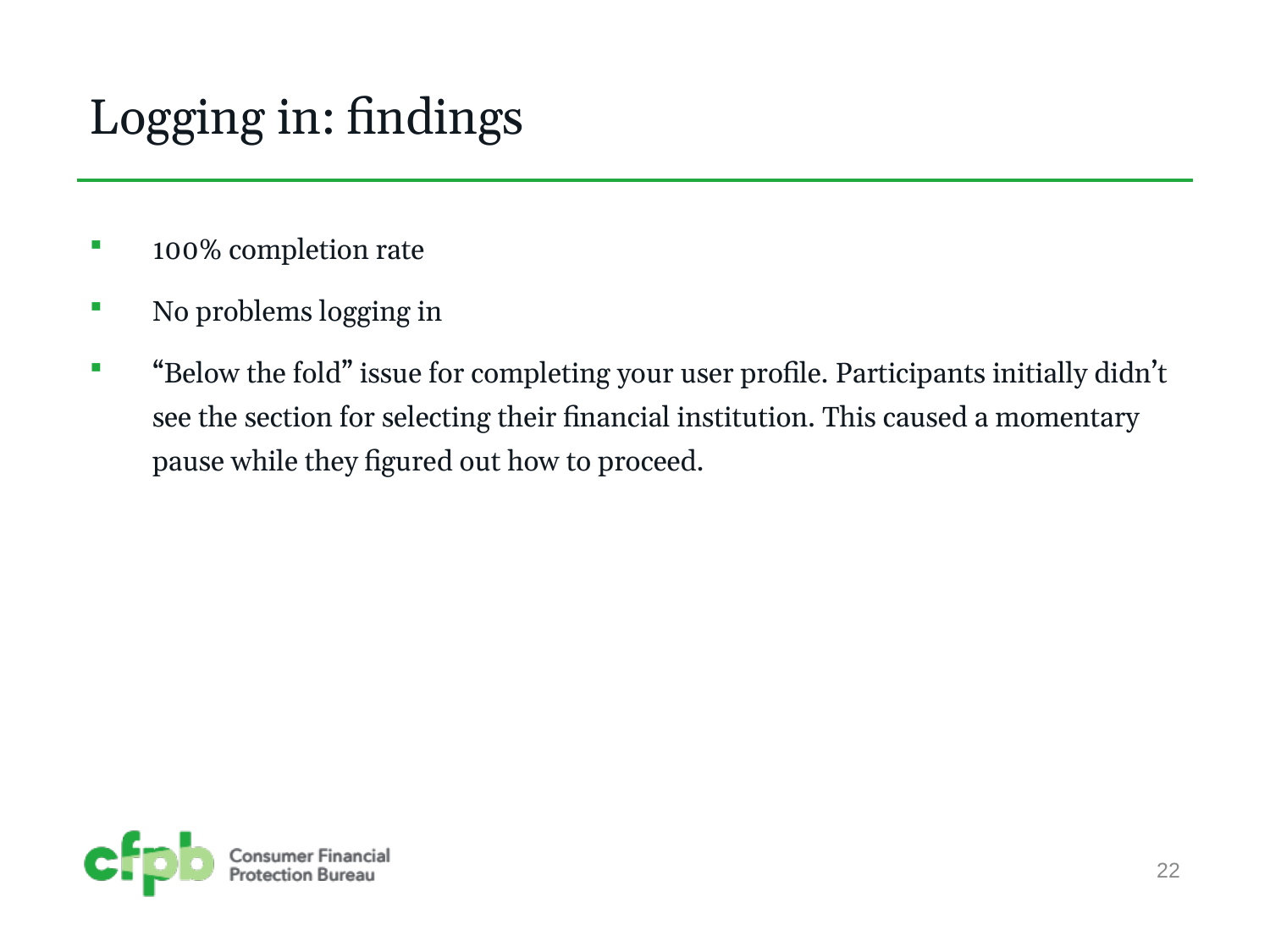

# Logging in: findings
100% completion rate
No problems logging in
“Below the fold” issue for completing your user profile. Participants initially didn’t see the section for selecting their financial institution. This caused a momentary pause while they figured out how to proceed.
22